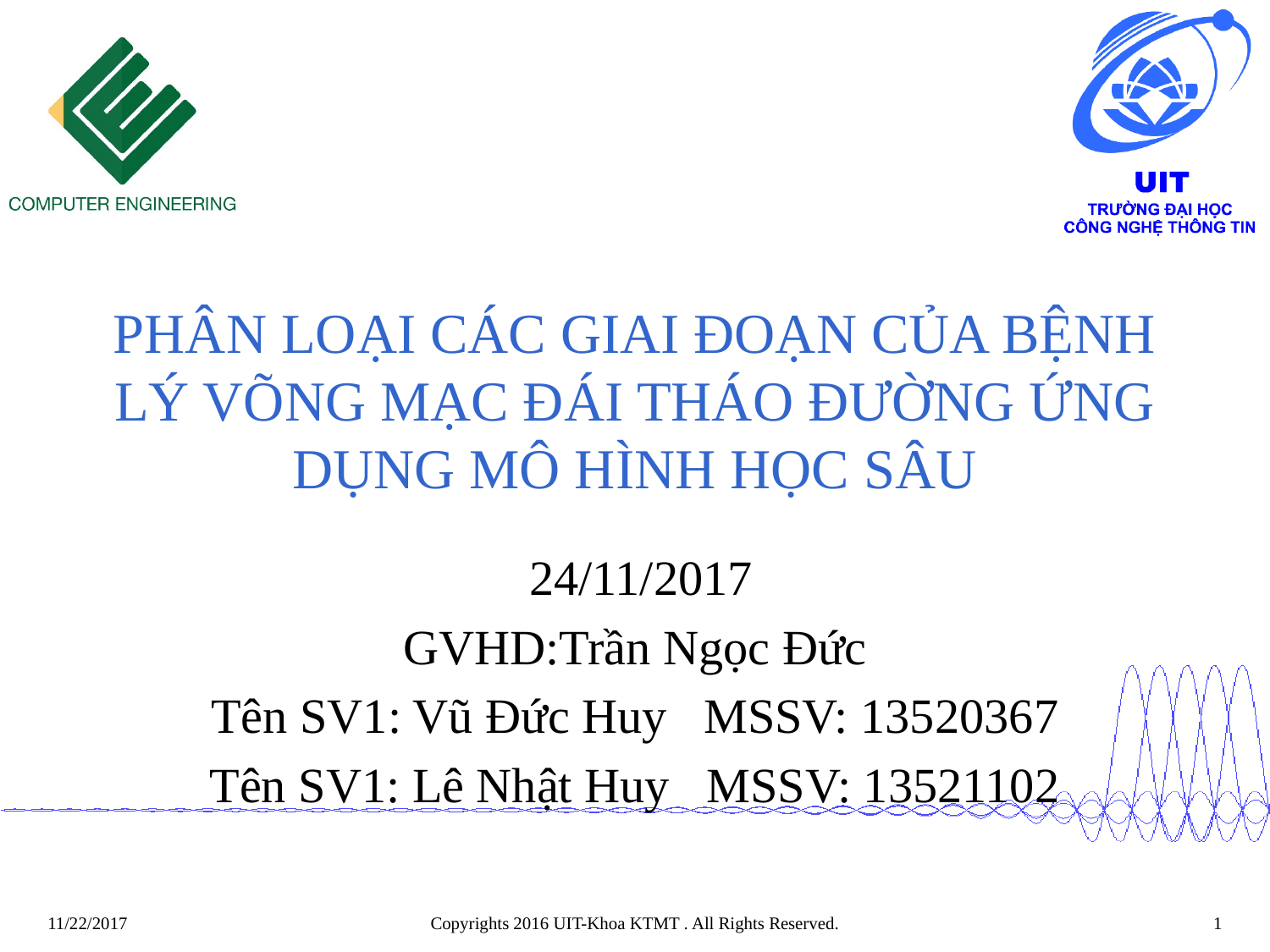

# PHÂN LOẠI CÁC GIAI ĐOẠN CỦA BỆNH LÝ VÕNG MẠC ĐÁI THÁO ĐƯỜNG ỨNG DỤNG MÔ HÌNH HỌC SÂU
 24/11/2017
GVHD:Trần Ngọc Đức
Tên SV1: Vũ Đức Huy   MSSV: 13520367
Tên SV1: Lê Nhật Huy   MSSV: 13521102
Copyrights 2016 UIT-Khoa KTMT . All Rights Reserved.
1
11/22/2017